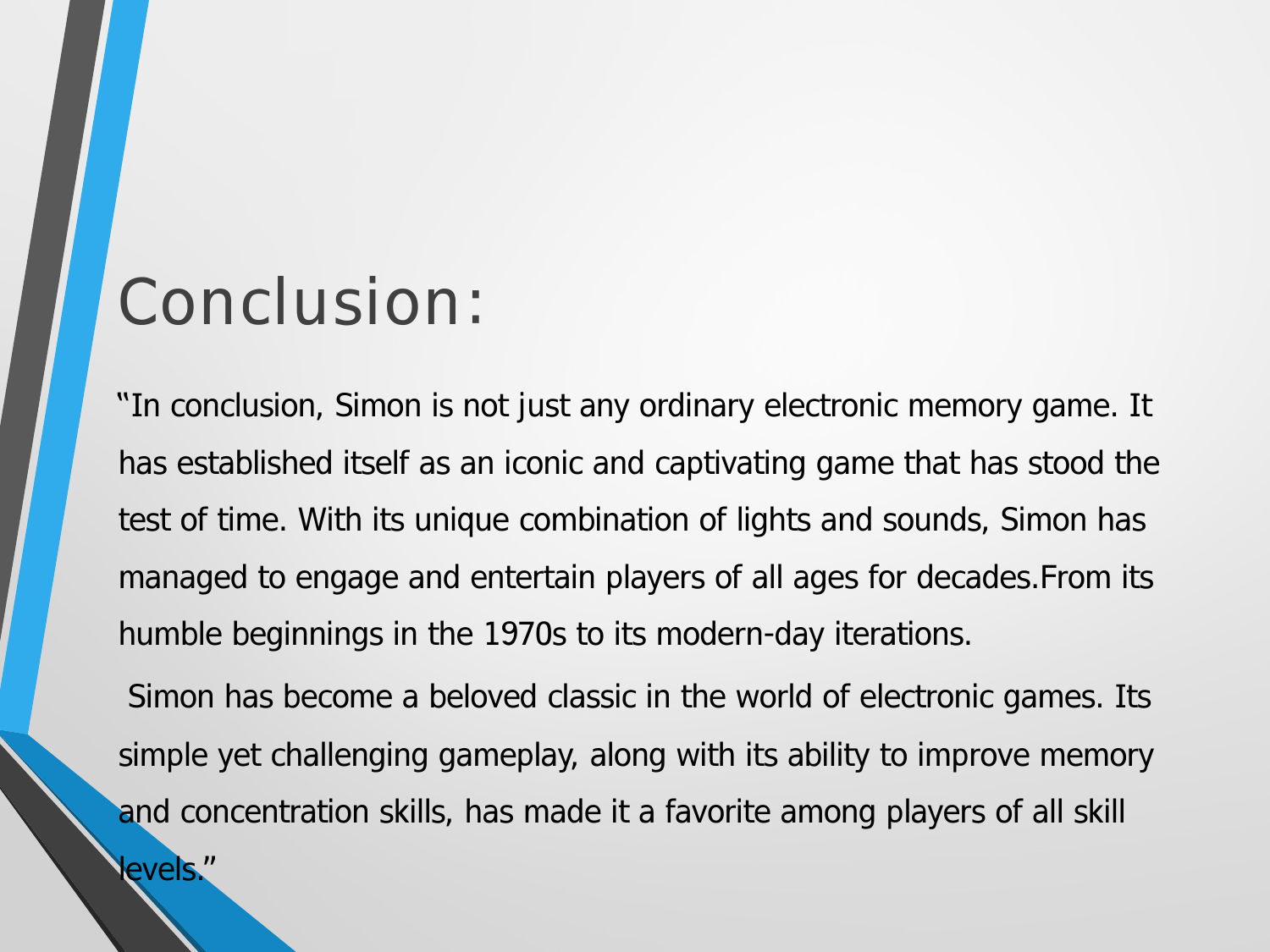

Conclusion:
“In conclusion, Simon is not just any ordinary electronic memory game. It has established itself as an iconic and captivating game that has stood the test of time. With its unique combination of lights and sounds, Simon has managed to engage and entertain players of all ages for decades.From its humble beginnings in the 1970s to its modern-day iterations.
 Simon has become a beloved classic in the world of electronic games. Its simple yet challenging gameplay, along with its ability to improve memory and concentration skills, has made it a favorite among players of all skill levels.”